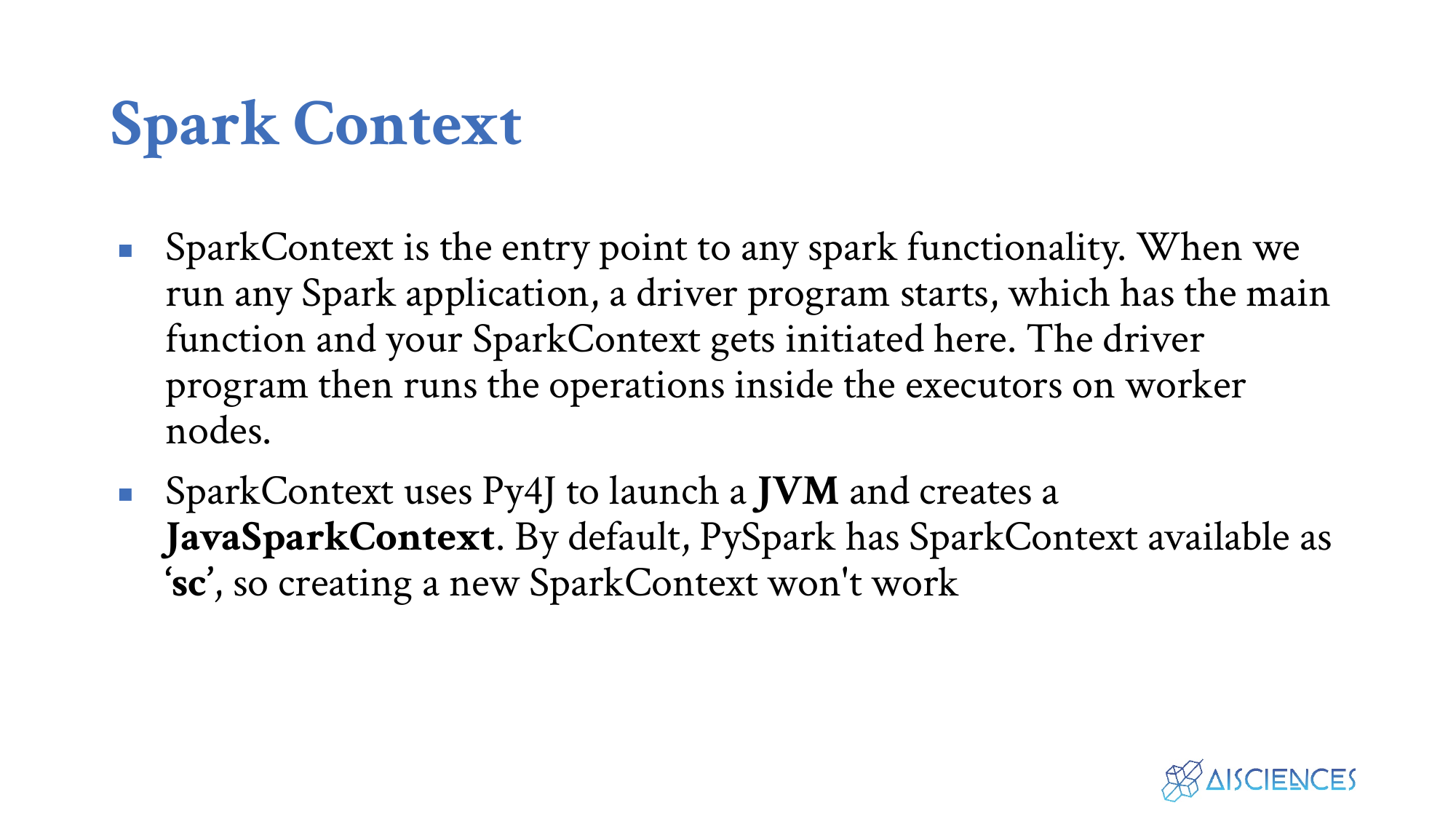

# Spark Context
SparkContext is the entry point to any spark functionality. When we run any Spark application, a driver program starts, which has the main function and your SparkContext gets initiated here. The driver program then runs the operations inside the executors on worker nodes.
SparkContext uses Py4J to launch a JVM and creates a JavaSparkContext. By default, PySpark has SparkContext available as ‘sc’, so creating a new SparkContext won't work